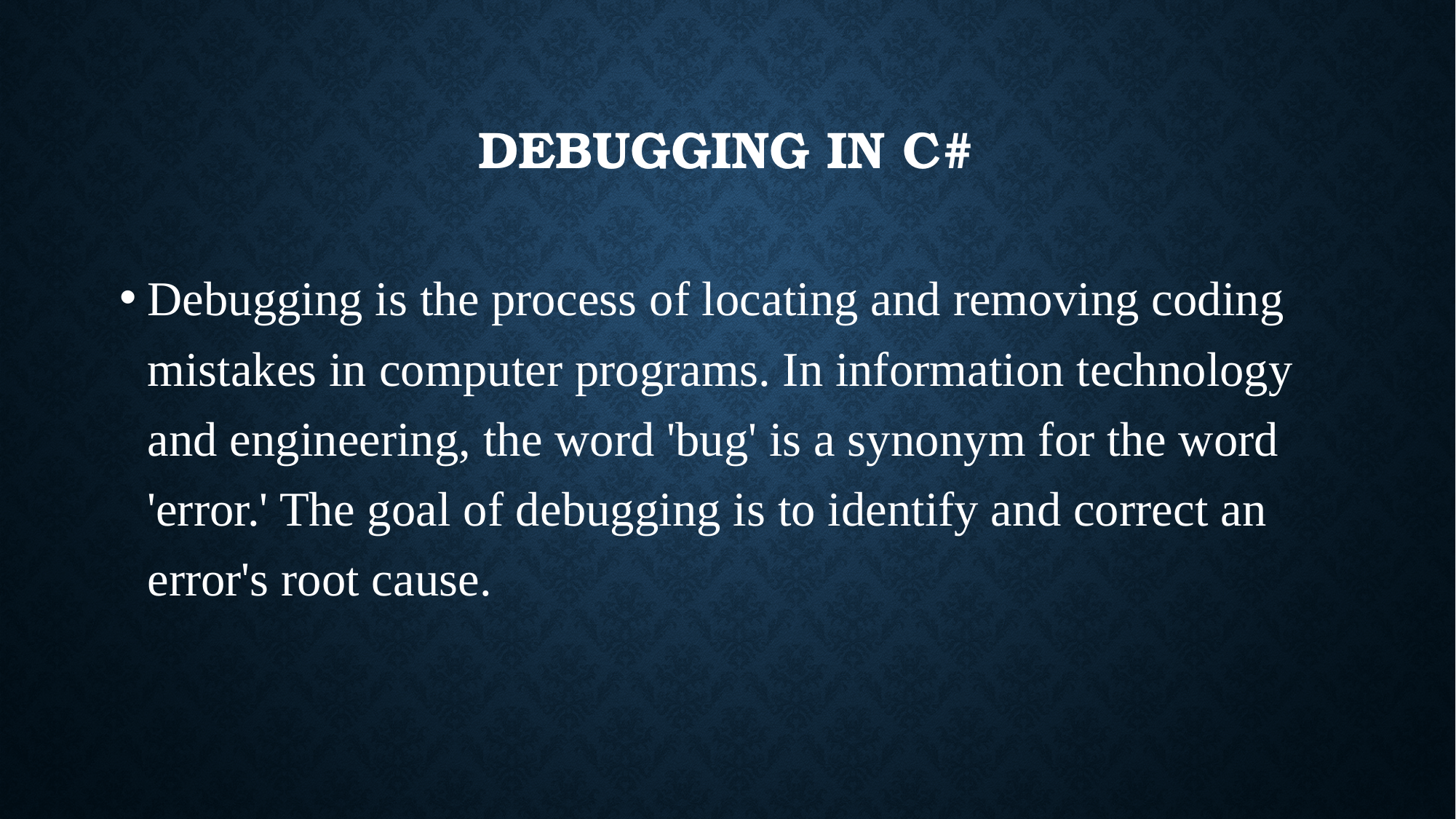

# Debugging in c#
Debugging is the process of locating and removing coding mistakes in computer programs. In information technology and engineering, the word 'bug' is a synonym for the word 'error.' The goal of debugging is to identify and correct an error's root cause.